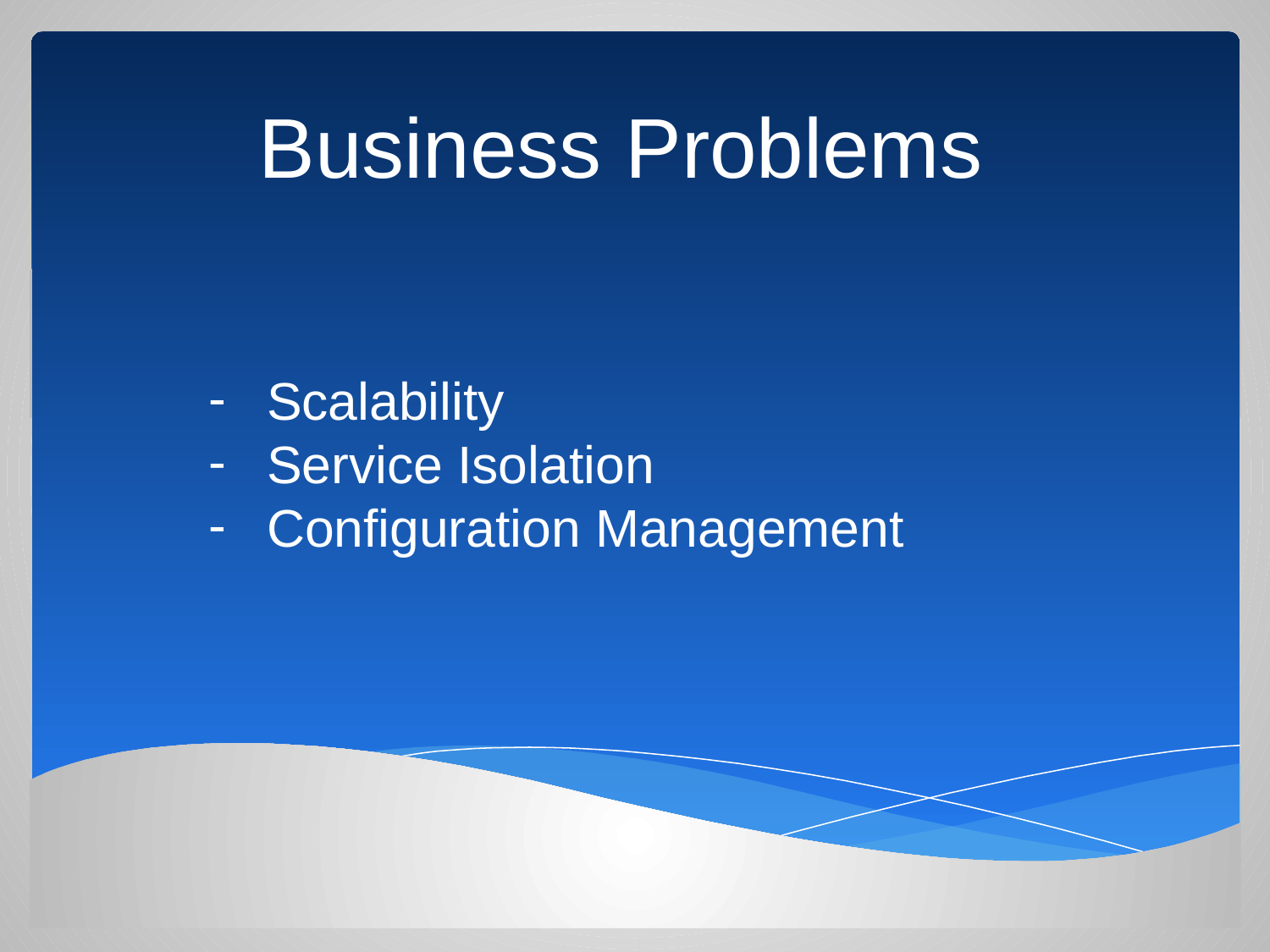

# Business Problems
Scalability
Service Isolation
Configuration Management